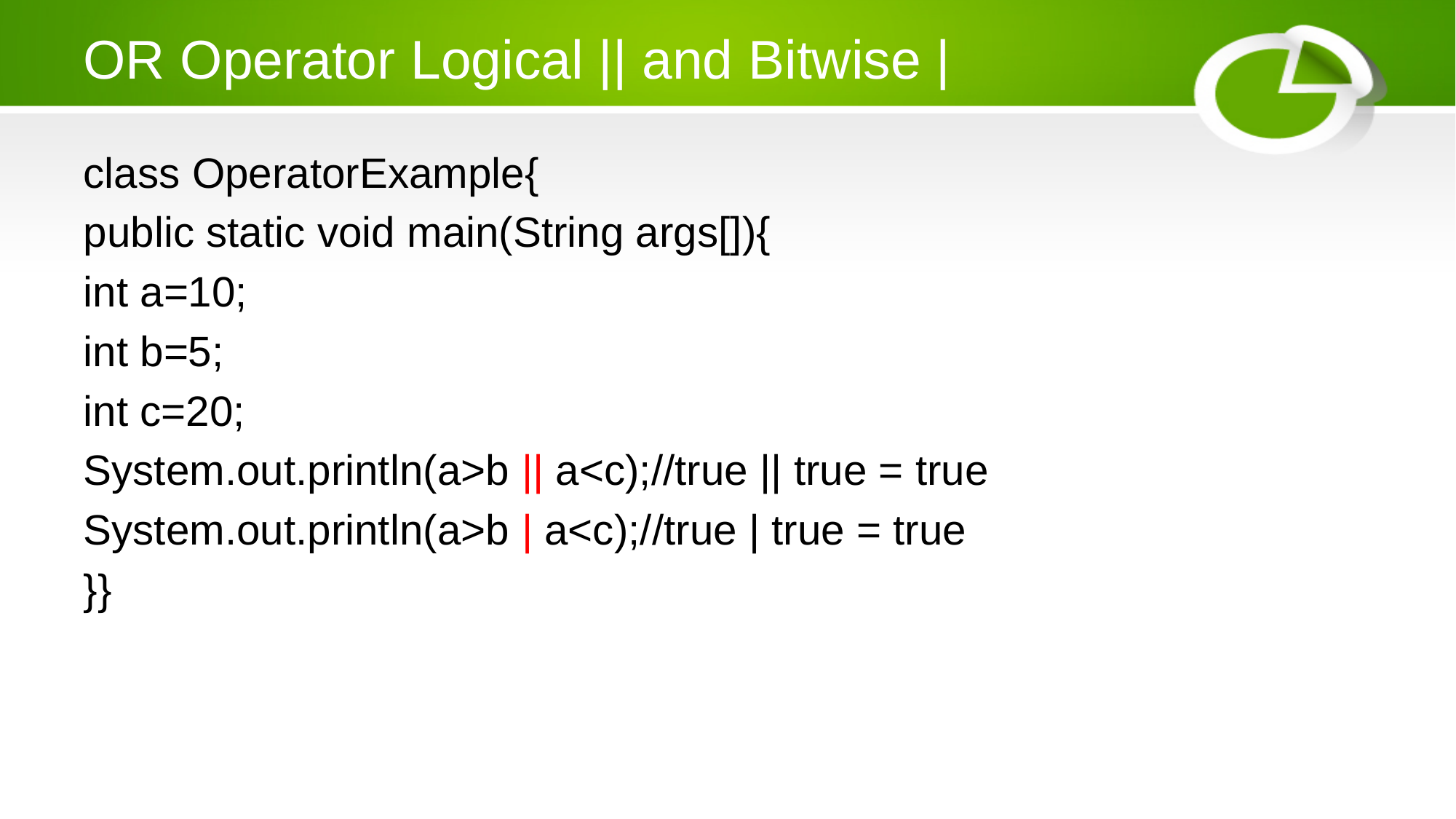

# OR Operator Logical || and Bitwise |
class OperatorExample{
public static void main(String args[]){
int a=10;
int b=5;
int c=20;
System.out.println(a>b || a<c);//true || true = true
System.out.println(a>b | a<c);//true | true = true
}}